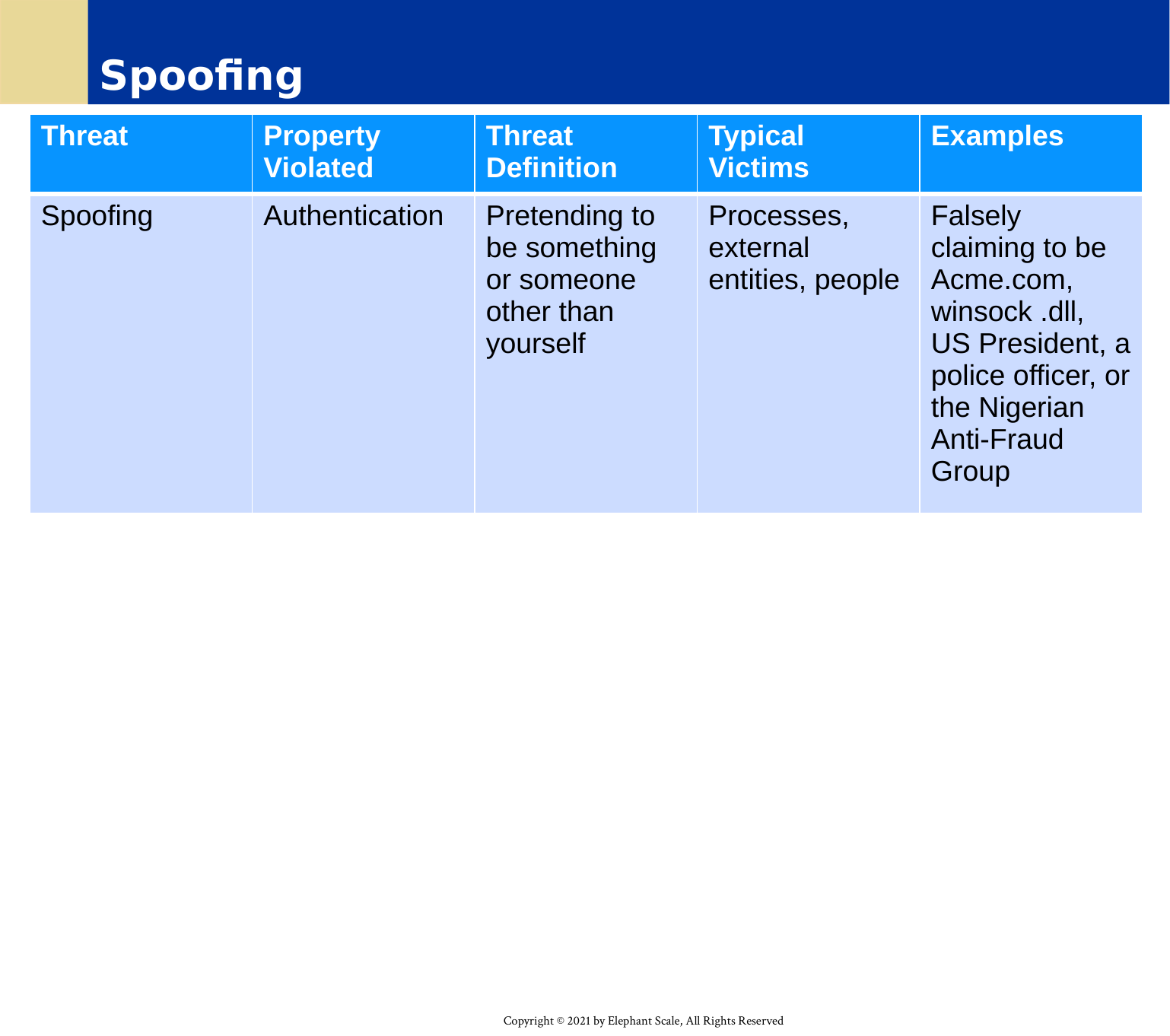

# Spoofing
| Threat | Property Violated | Threat Definition | Typical Victims | Examples |
| --- | --- | --- | --- | --- |
| Spoofing | Authentication | Pretending to be something or someone other than yourself | Processes, external entities, people | Falsely claiming to be Acme.com, winsock .dll, US President, a police officer, or the Nigerian Anti-Fraud Group |

Copyright © 2021 by Elephant Scale, All Rights Reserved